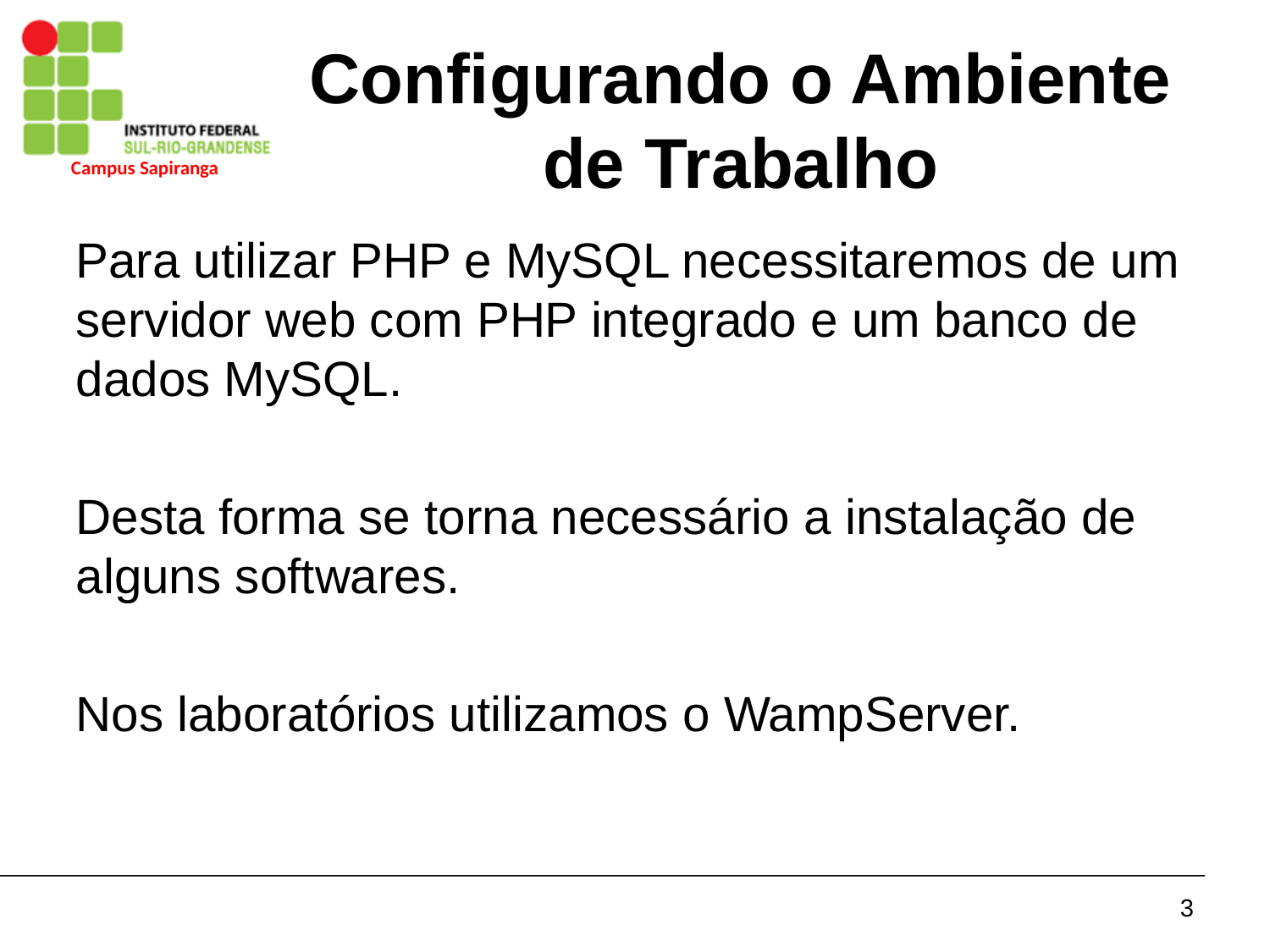

# Configurando o Ambiente de Trabalho
Para utilizar PHP e MySQL necessitaremos de um servidor web com PHP integrado e um banco de dados MySQL.

Desta forma se torna necessário a instalação de alguns softwares.

Nos laboratórios utilizamos o WampServer.